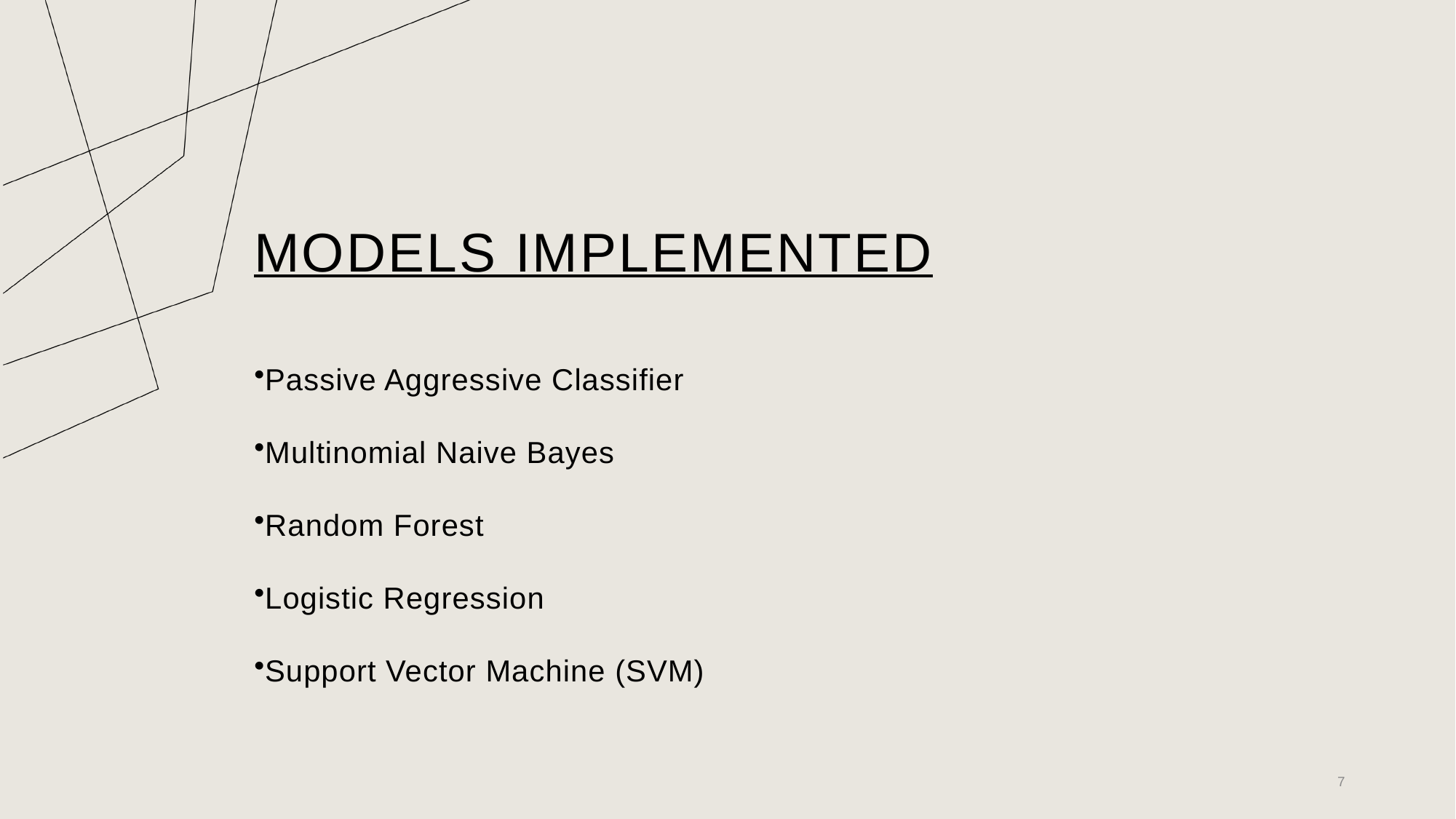

# Models Implemented
Passive Aggressive Classifier

Multinomial Naive Bayes

Random Forest

Logistic Regression

Support Vector Machine (SVM)
7